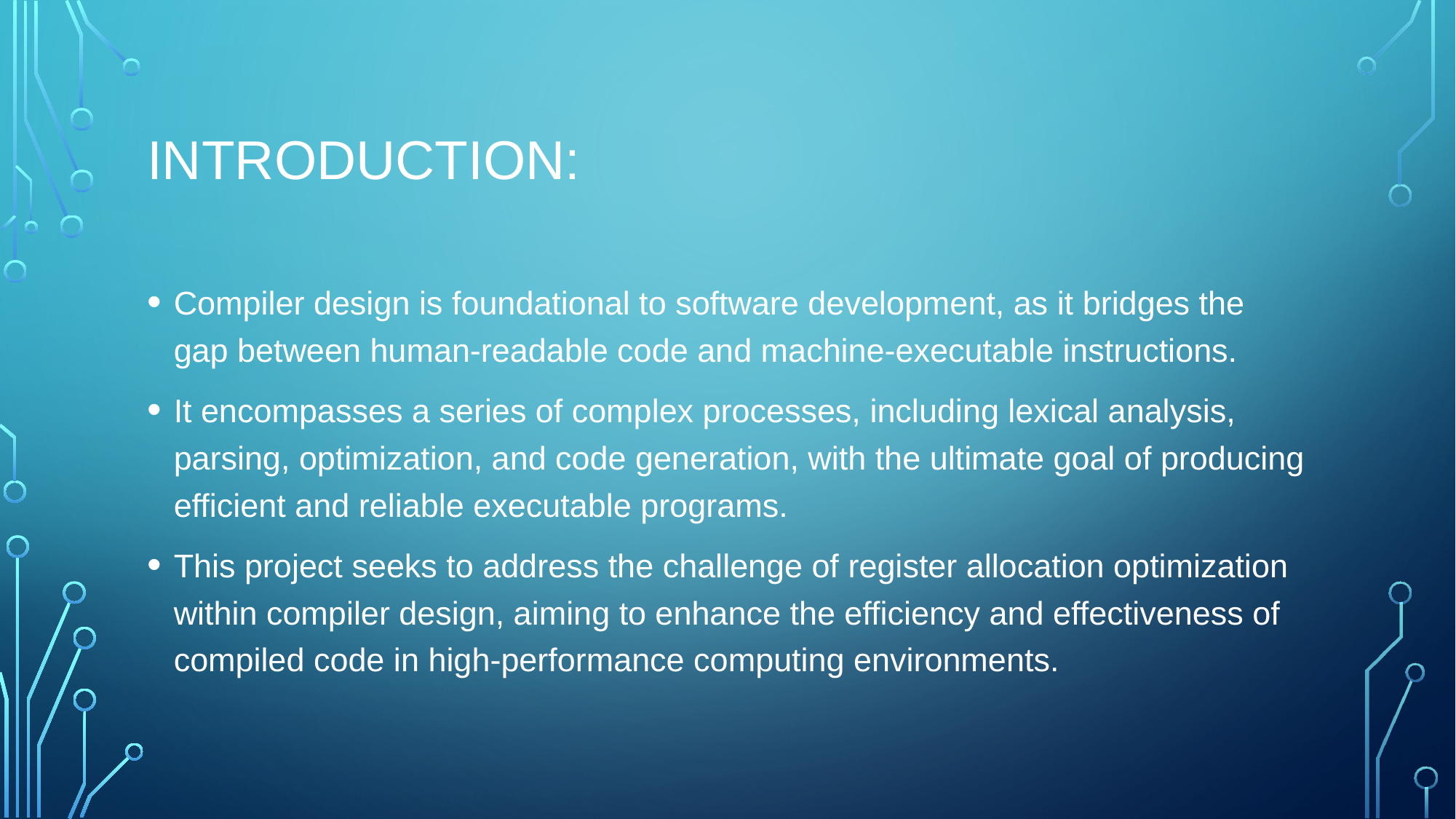

# Introduction:
Compiler design is foundational to software development, as it bridges the gap between human-readable code and machine-executable instructions.
It encompasses a series of complex processes, including lexical analysis, parsing, optimization, and code generation, with the ultimate goal of producing efficient and reliable executable programs.
This project seeks to address the challenge of register allocation optimization within compiler design, aiming to enhance the efficiency and effectiveness of compiled code in high-performance computing environments.